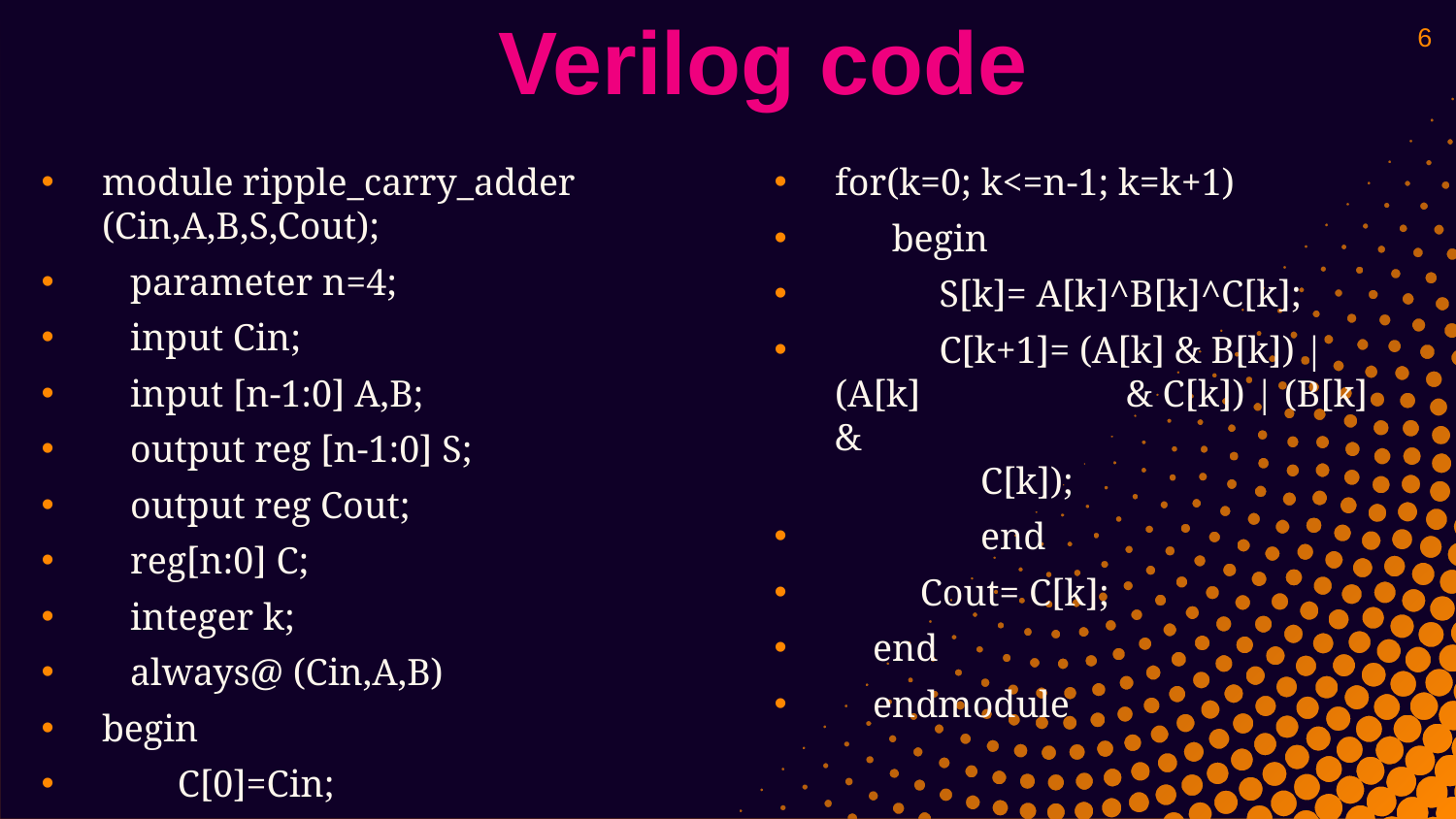

# Verilog code
6
module ripple_carry_adder (Cin,A,B,S,Cout);
   parameter n=4;
   input Cin;
   input [n-1:0] A,B;
   output reg [n-1:0] S;
   output reg Cout;
   reg[n:0] C;
   integer k;
   always@ (Cin,A,B)
begin
        C[0]=Cin;

for(k=0; k<=n-1; k=k+1)
      begin
           S[k]= A[k]^B[k]^C[k];
           C[k+1]= (A[k] & B[k]) | (A[k] 		& C[k]) | (B[k] & 				C[k]);
    	end
         Cout= C[k];
    end
    endmodule